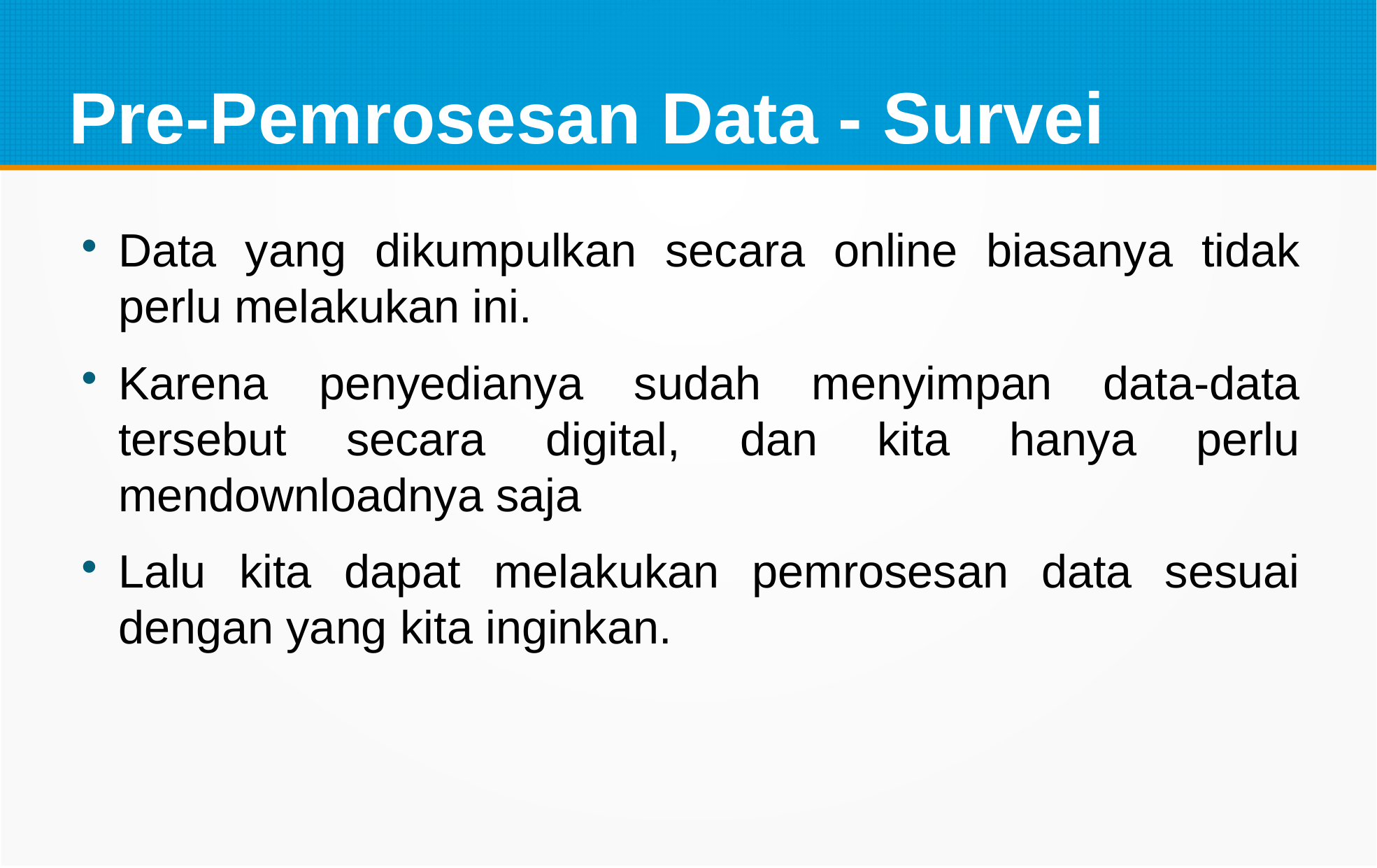

Pre-Pemrosesan Data - Survei
Data yang dikumpulkan secara online biasanya tidak perlu melakukan ini.
Karena penyedianya sudah menyimpan data-data tersebut secara digital, dan kita hanya perlu mendownloadnya saja
Lalu kita dapat melakukan pemrosesan data sesuai dengan yang kita inginkan.